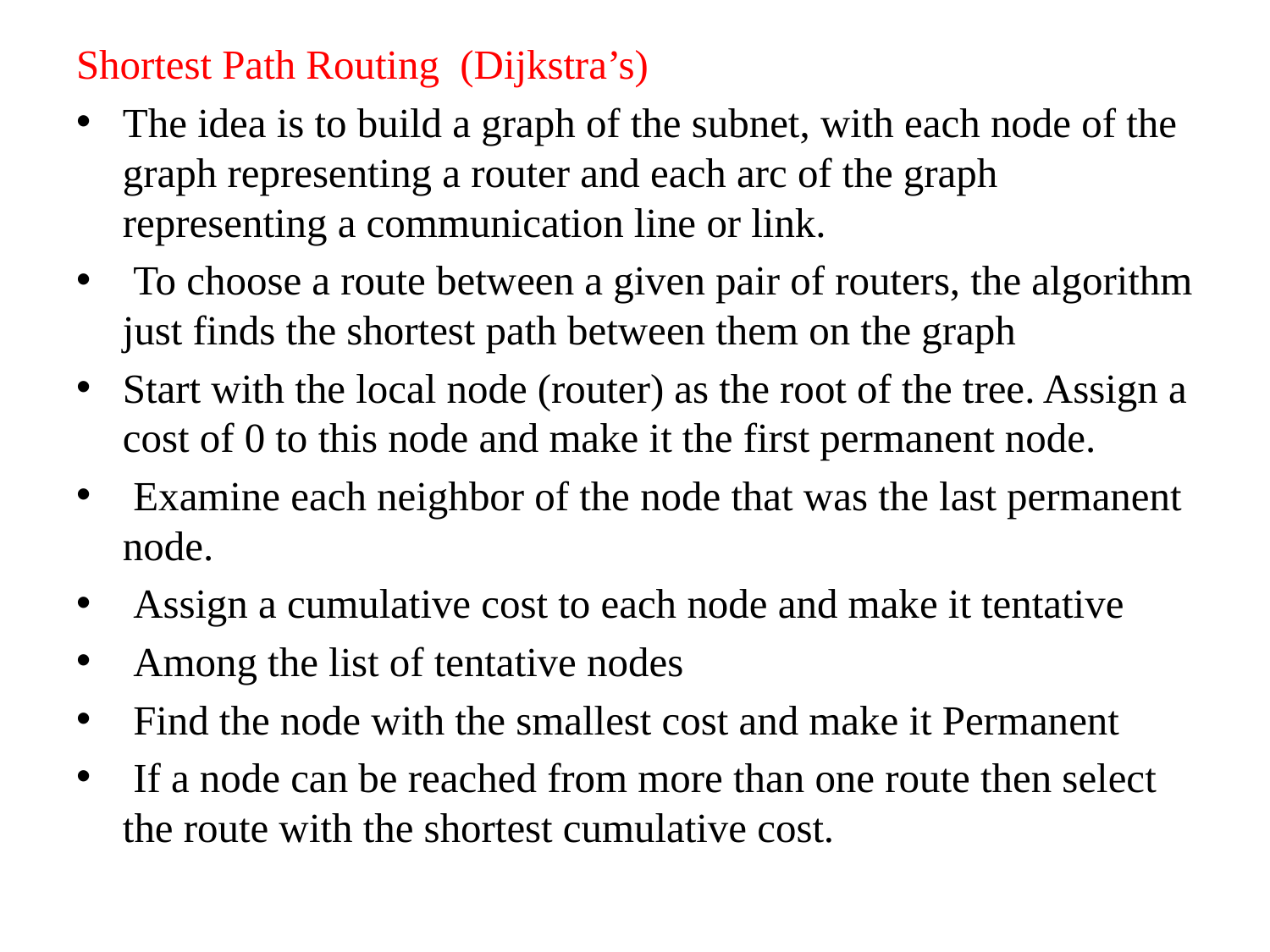

Shortest Path Routing  (Dijkstra’s)
The idea is to build a graph of the subnet, with each node of the graph representing a router and each arc of the graph representing a communication line or link.
 To choose a route between a given pair of routers, the algorithm just finds the shortest path between them on the graph
Start with the local node (router) as the root of the tree. Assign a cost of 0 to this node and make it the first permanent node.
 Examine each neighbor of the node that was the last permanent node.
 Assign a cumulative cost to each node and make it tentative
 Among the list of tentative nodes
 Find the node with the smallest cost and make it Permanent
 If a node can be reached from more than one route then select the route with the shortest cumulative cost.